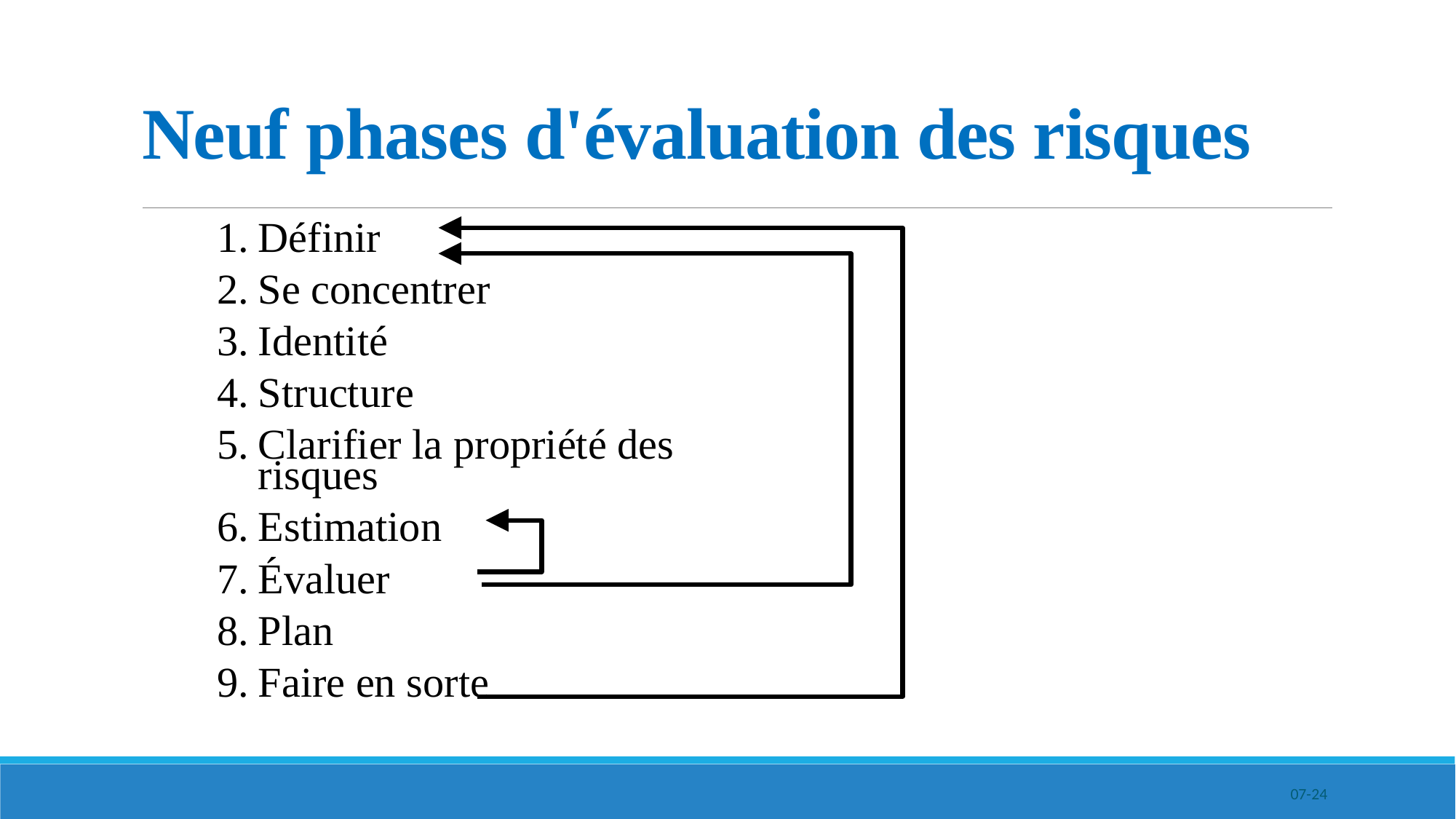

# Neuf phases d'évaluation des risques
Définir
Se concentrer
Identité
Structure
Clarifier la propriété des risques
Estimation
Évaluer
Plan
Faire en sorte

07-24